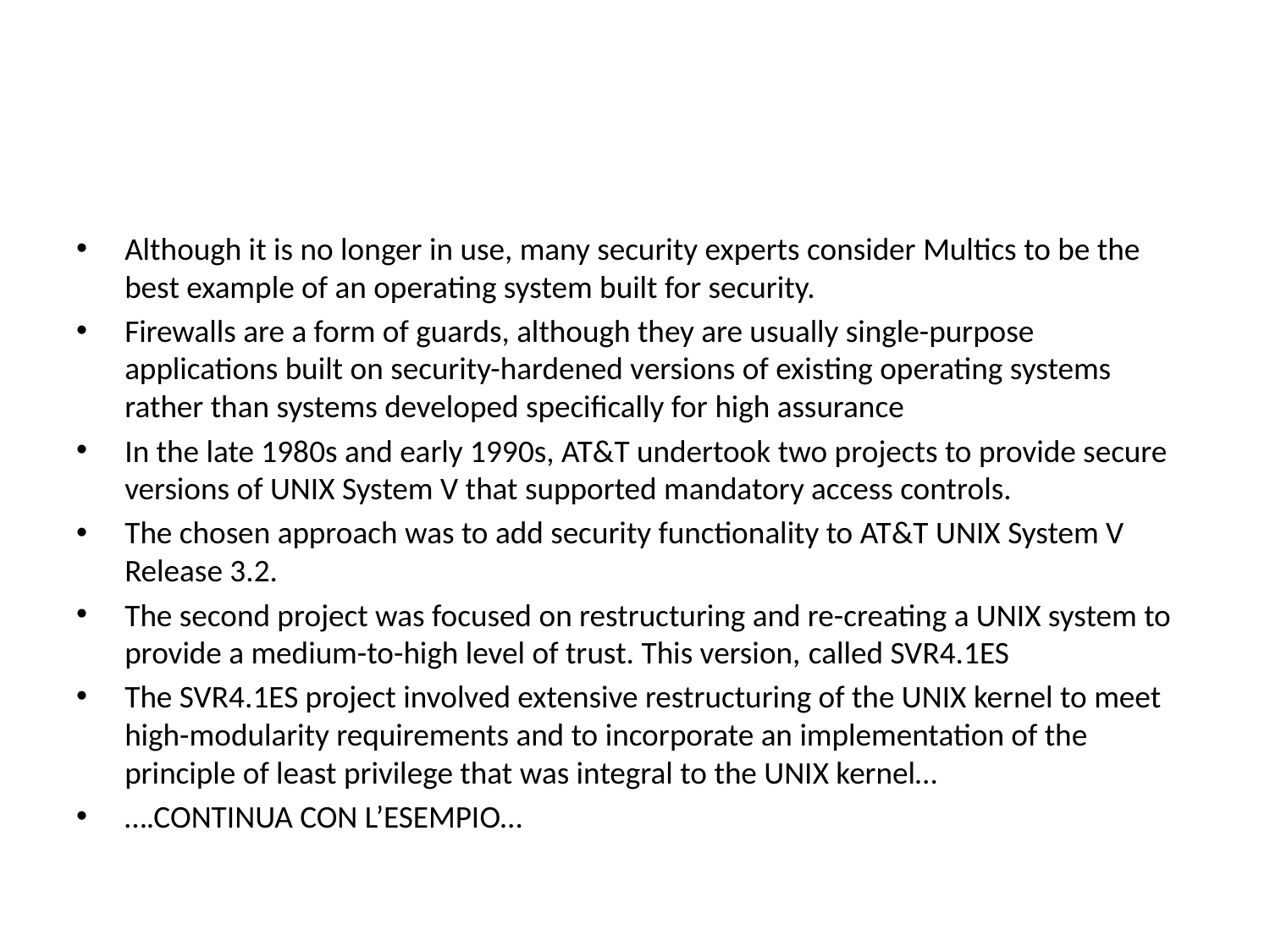

#
Although it is no longer in use, many security experts consider Multics to be the best example of an operating system built for security.
Firewalls are a form of guards, although they are usually single-purpose applications built on security-hardened versions of existing operating systems rather than systems developed specifically for high assurance
In the late 1980s and early 1990s, AT&T undertook two projects to provide secure versions of UNIX System V that supported mandatory access controls.
The chosen approach was to add security functionality to AT&T UNIX System V Release 3.2.
The second project was focused on restructuring and re-creating a UNIX system to provide a medium-to-high level of trust. This version, called SVR4.1ES
The SVR4.1ES project involved extensive restructuring of the UNIX kernel to meet high-modularity requirements and to incorporate an implementation of the principle of least privilege that was integral to the UNIX kernel…
….CONTINUA CON L’ESEMPIO…